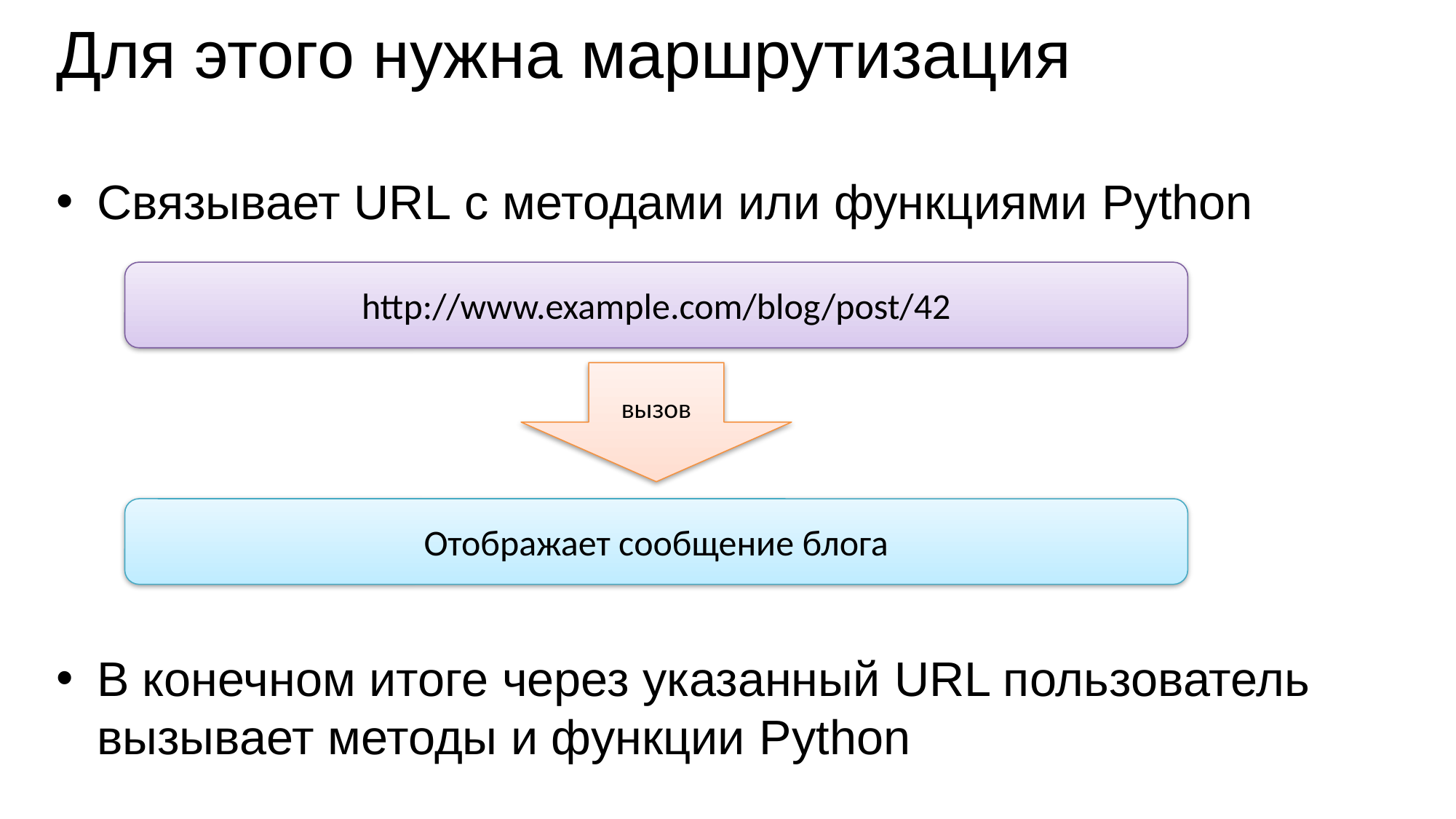

# Для этого нужна маршрутизация
Связывает URL с методами или функциями Python

В конечном итоге через указанный URL пользователь вызывает методы и функции Python
http://www.example.com/blog/post/42
вызов
Отображает сообщение блога